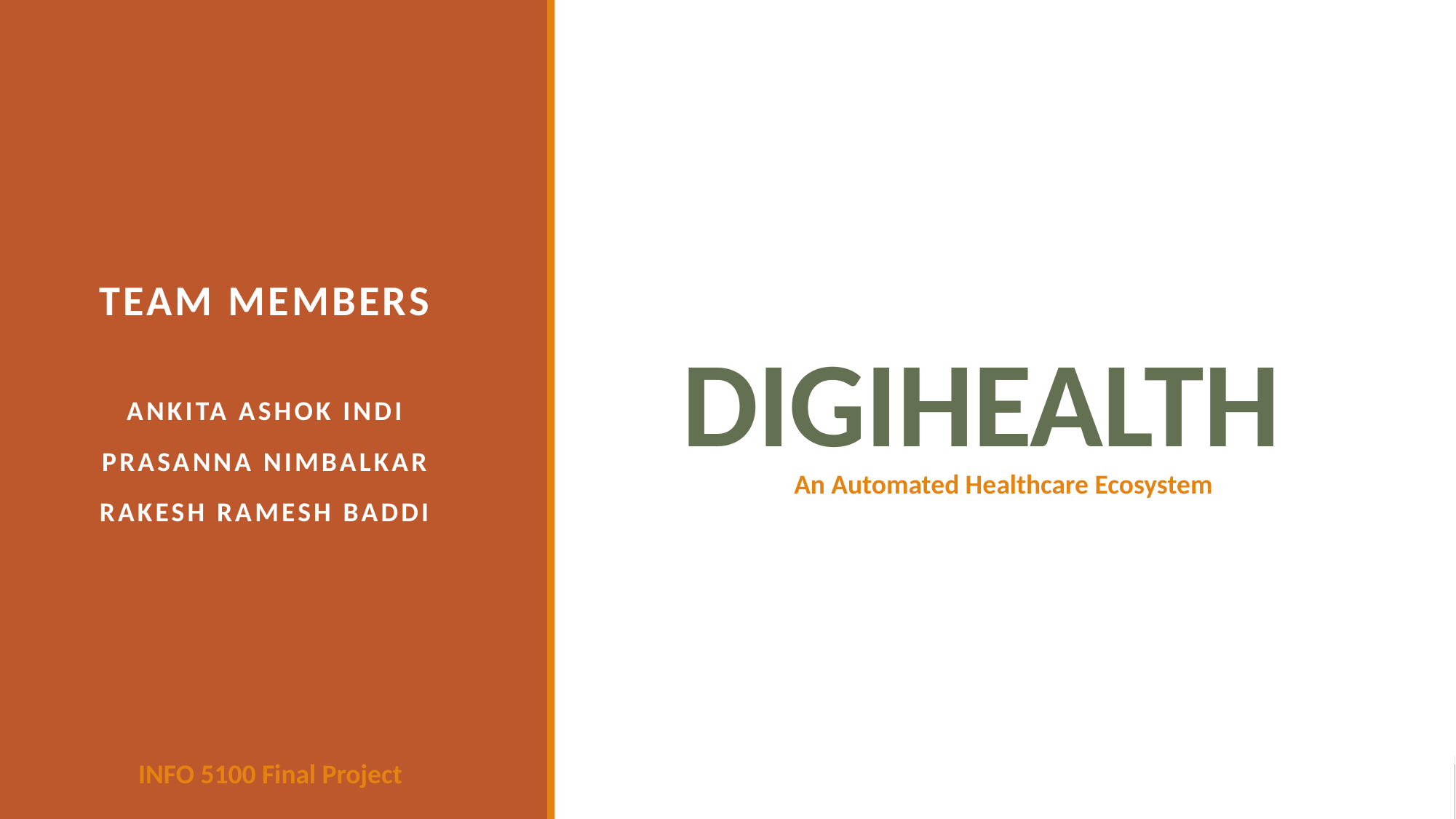

# DIGIHEALTH
Team members

Ankita Ashok Indi
Prasanna Nimbalkar
Rakesh Ramesh baddi
An Automated Healthcare Ecosystem
INFO 5100 Final Project